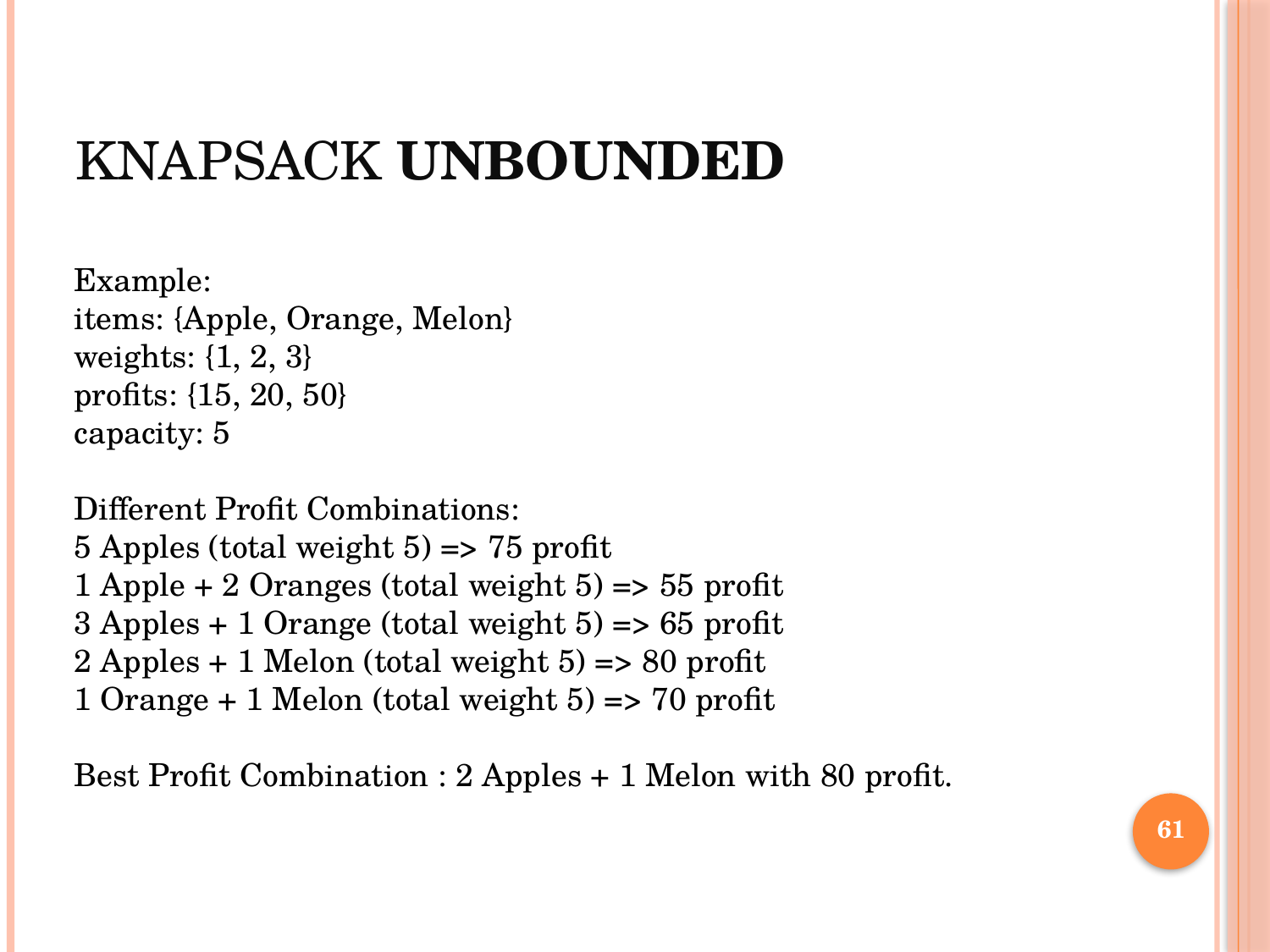

# Knapsack Unbounded
Example:
items: {Apple, Orange, Melon}
weights: {1, 2, 3}
profits: {15, 20, 50}
capacity: 5

Different Profit Combinations:
5 Apples (total weight 5) => 75 profit
1 Apple + 2 Oranges (total weight 5) => 55 profit
3 Apples + 1 Orange (total weight 5) => 65 profit
2 Apples + 1 Melon (total weight 5) => 80 profit
1 Orange + 1 Melon (total weight 5) => 70 profit

Best Profit Combination : 2 Apples + 1 Melon with 80 profit.
61